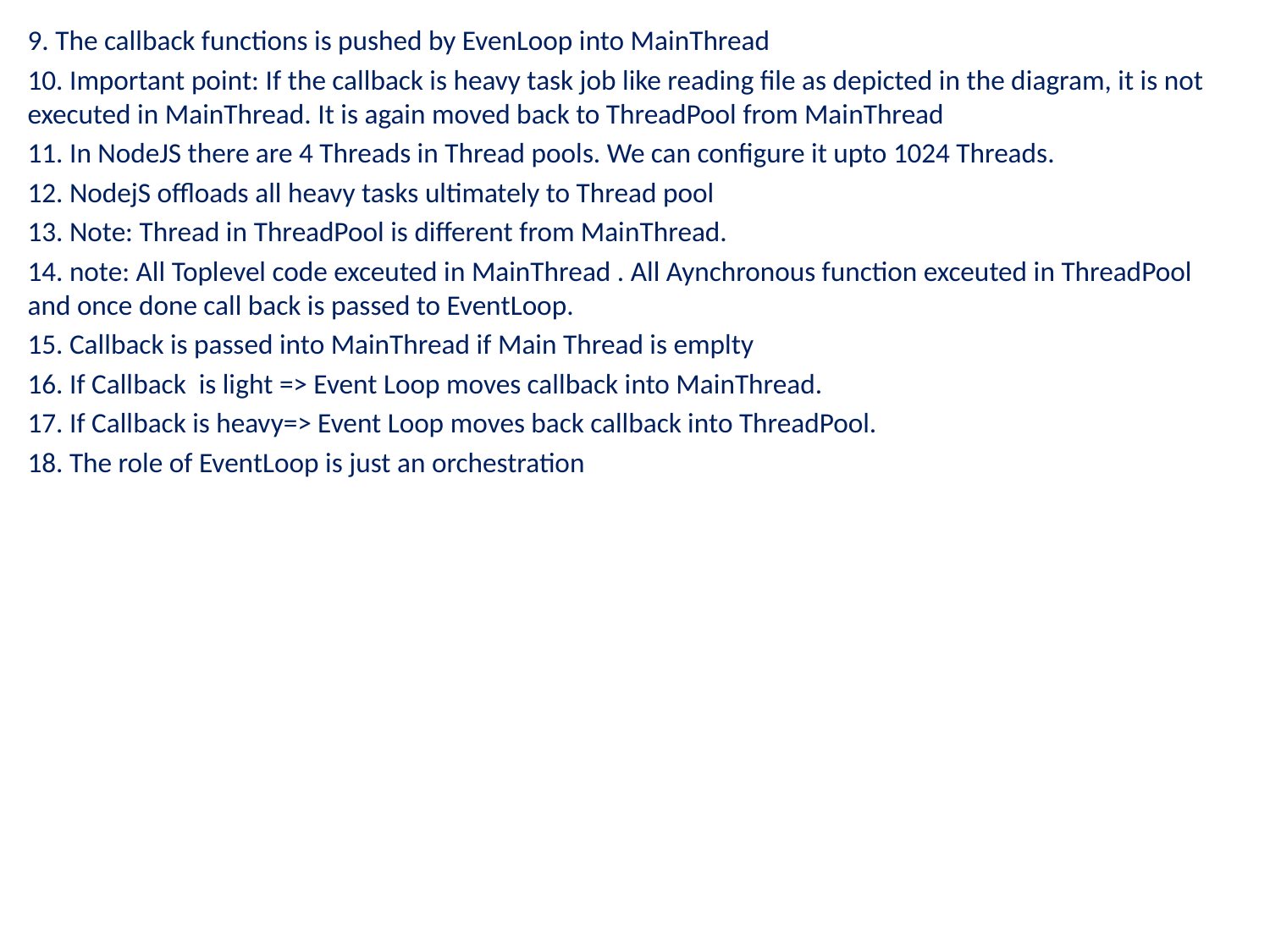

9. The callback functions is pushed by EvenLoop into MainThread
10. Important point: If the callback is heavy task job like reading file as depicted in the diagram, it is not executed in MainThread. It is again moved back to ThreadPool from MainThread
11. In NodeJS there are 4 Threads in Thread pools. We can configure it upto 1024 Threads.
12. NodejS offloads all heavy tasks ultimately to Thread pool
13. Note: Thread in ThreadPool is different from MainThread.
14. note: All Toplevel code exceuted in MainThread . All Aynchronous function exceuted in ThreadPool and once done call back is passed to EventLoop.
15. Callback is passed into MainThread if Main Thread is emplty
16. If Callback  is light => Event Loop moves callback into MainThread.
17. If Callback is heavy=> Event Loop moves back callback into ThreadPool.
18. The role of EventLoop is just an orchestration